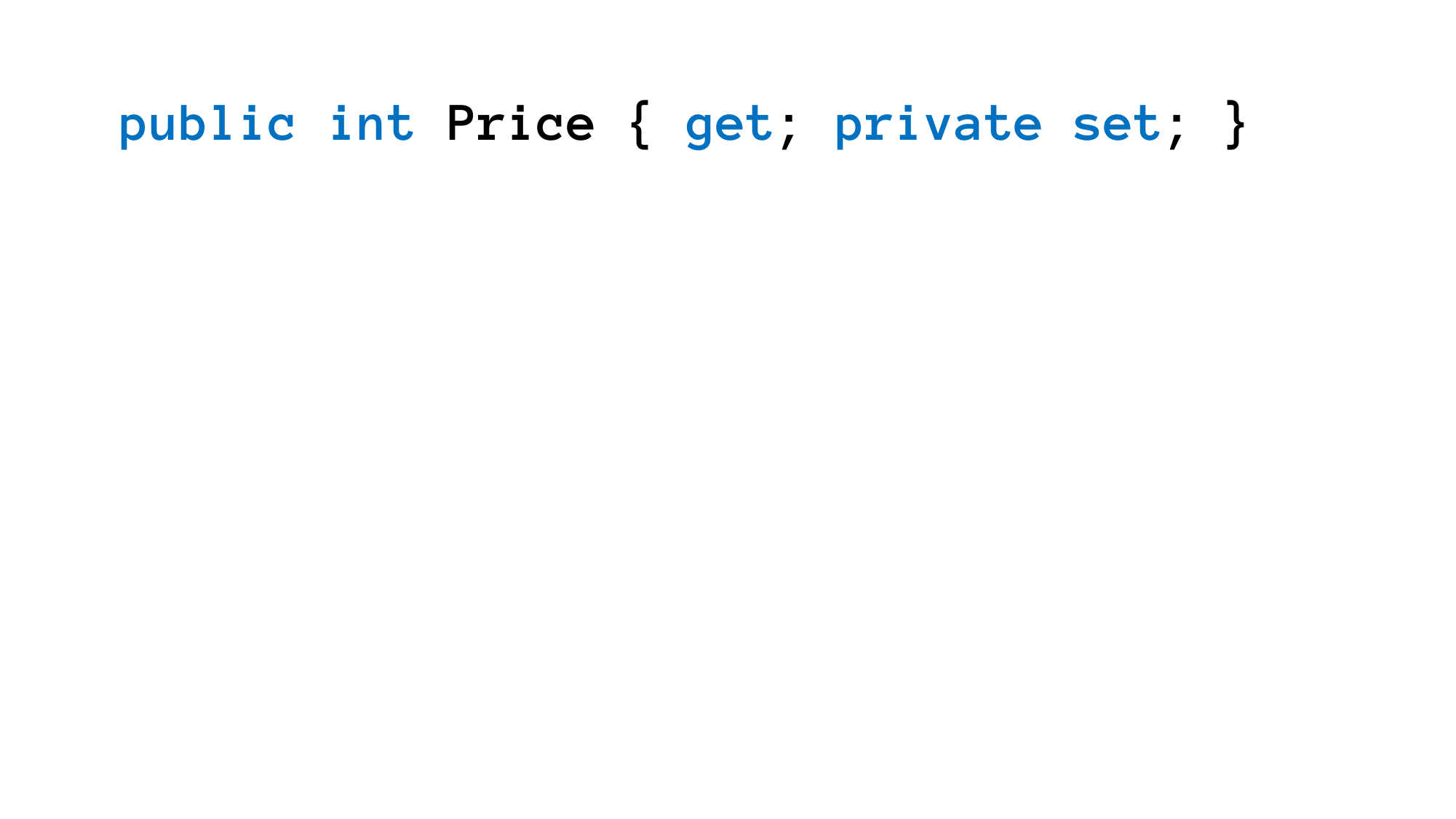

public int Price { get; private set; }